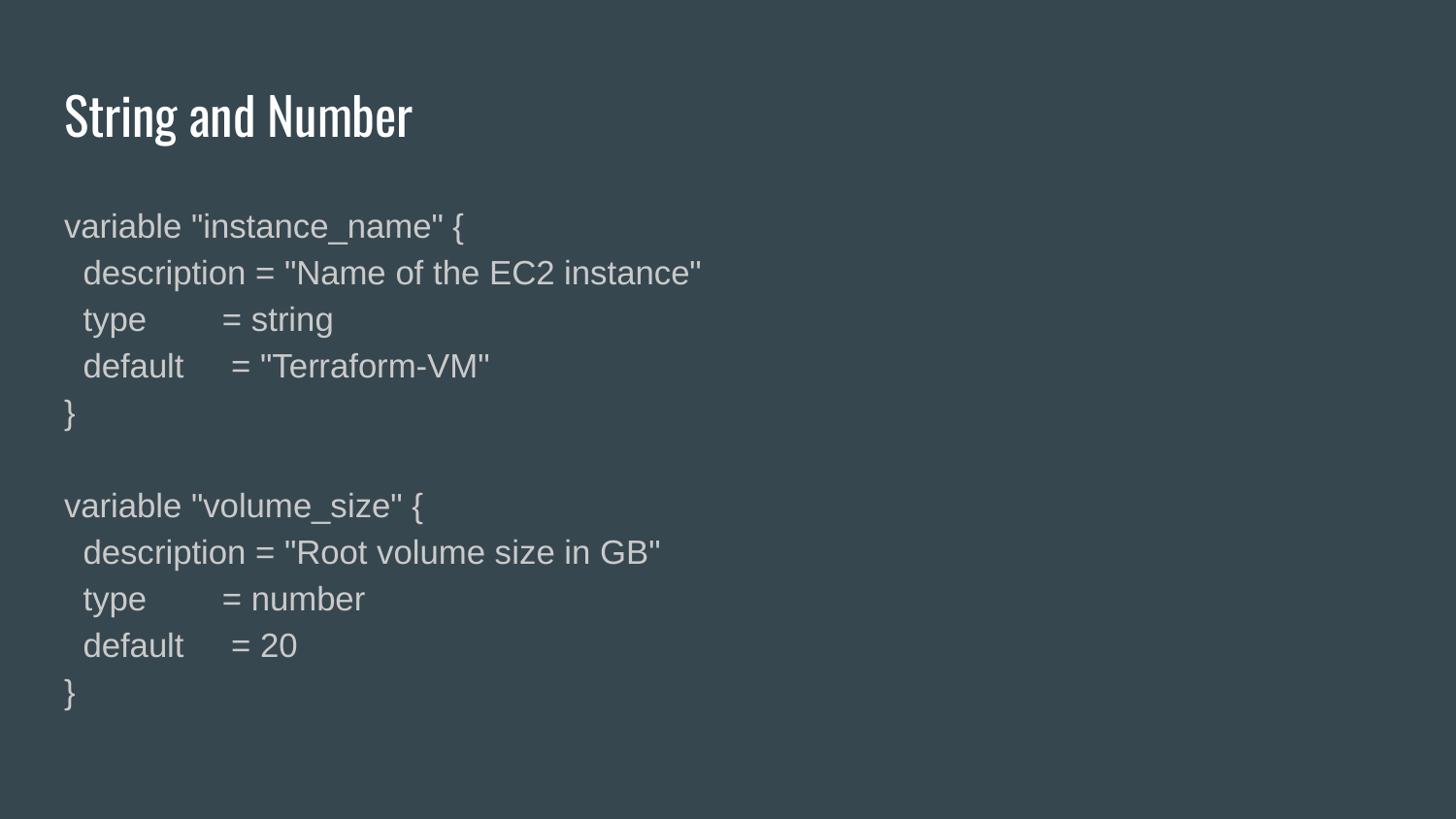

# String and Number
variable "instance_name" {
  description = "Name of the EC2 instance"
  type        = string
  default     = "Terraform-VM"
}

variable "volume_size" {
  description = "Root volume size in GB"
  type        = number
  default     = 20
}